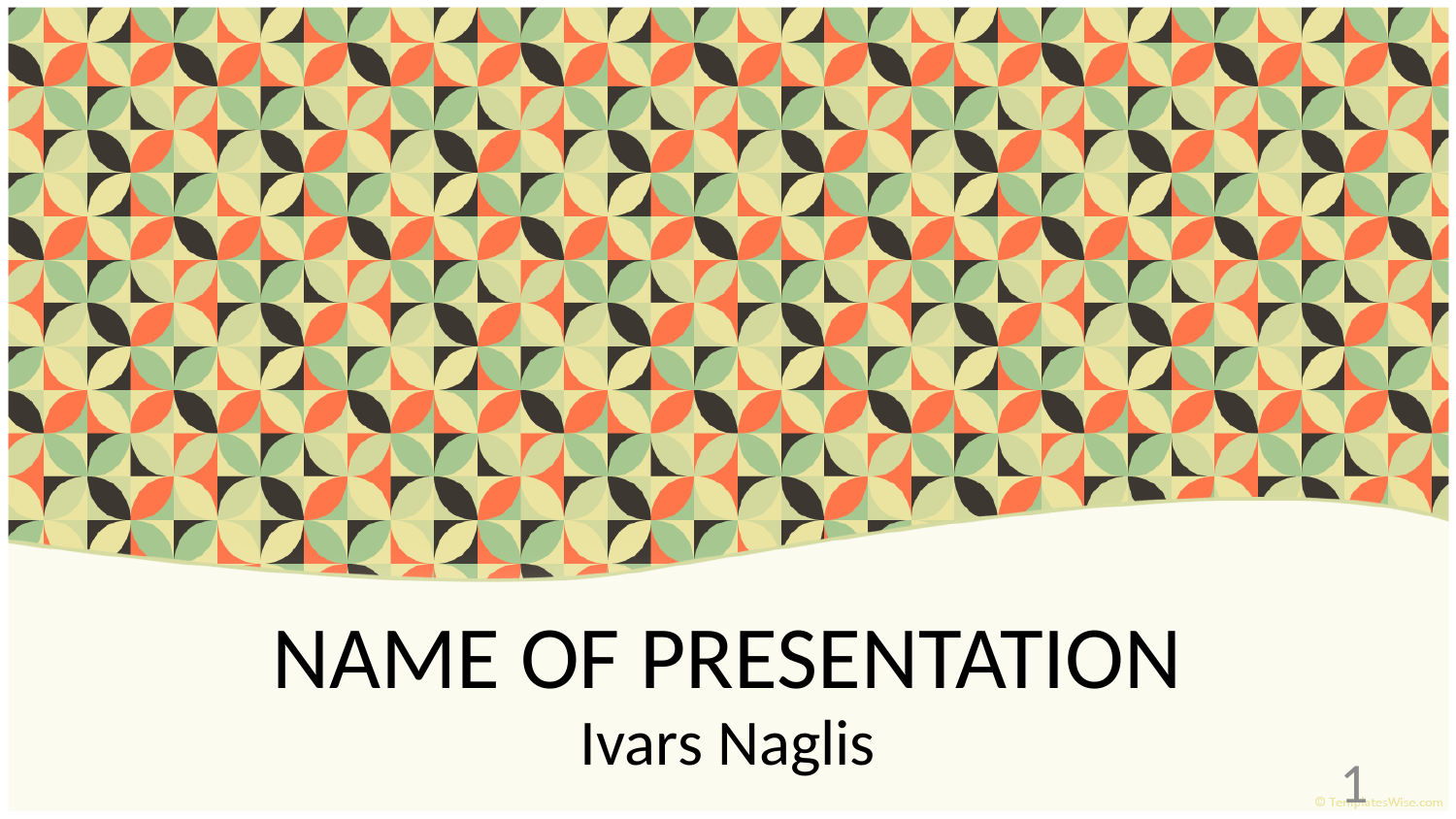

# NAME OF PRESENTATION
Ivars Naglis
1